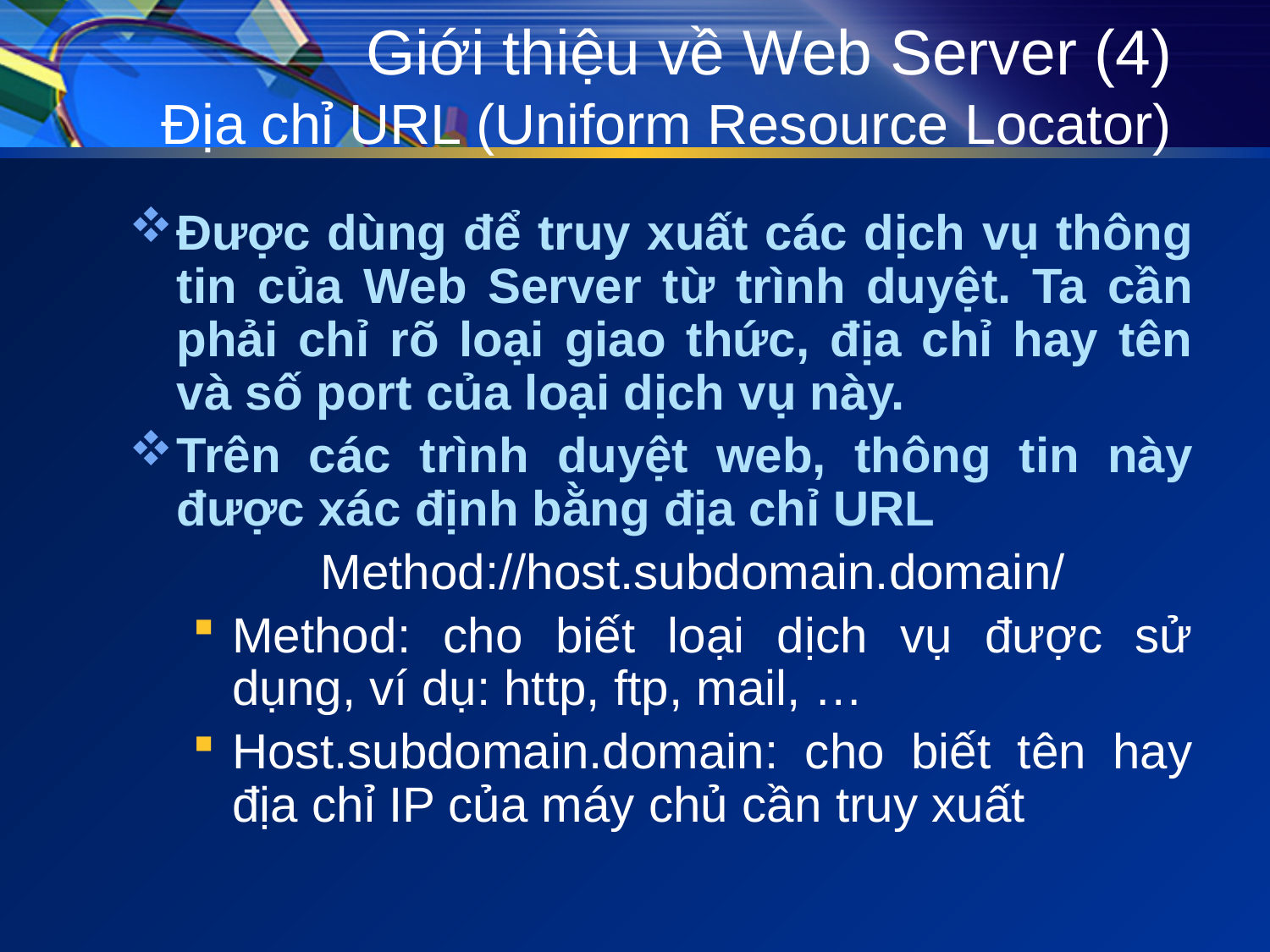

# Giới thiệu về Web Server (4) Địa chỉ URL (Uniform Resource Locator)
Được dùng để truy xuất các dịch vụ thông tin của Web Server từ trình duyệt. Ta cần phải chỉ rõ loại giao thức, địa chỉ hay tên và số port của loại dịch vụ này.
Trên các trình duyệt web, thông tin này được xác định bằng địa chỉ URL
Method://host.subdomain.domain/
Method: cho biết loại dịch vụ được sử dụng, ví dụ: http, ftp, mail, …
Host.subdomain.domain: cho biết tên hay địa chỉ IP của máy chủ cần truy xuất